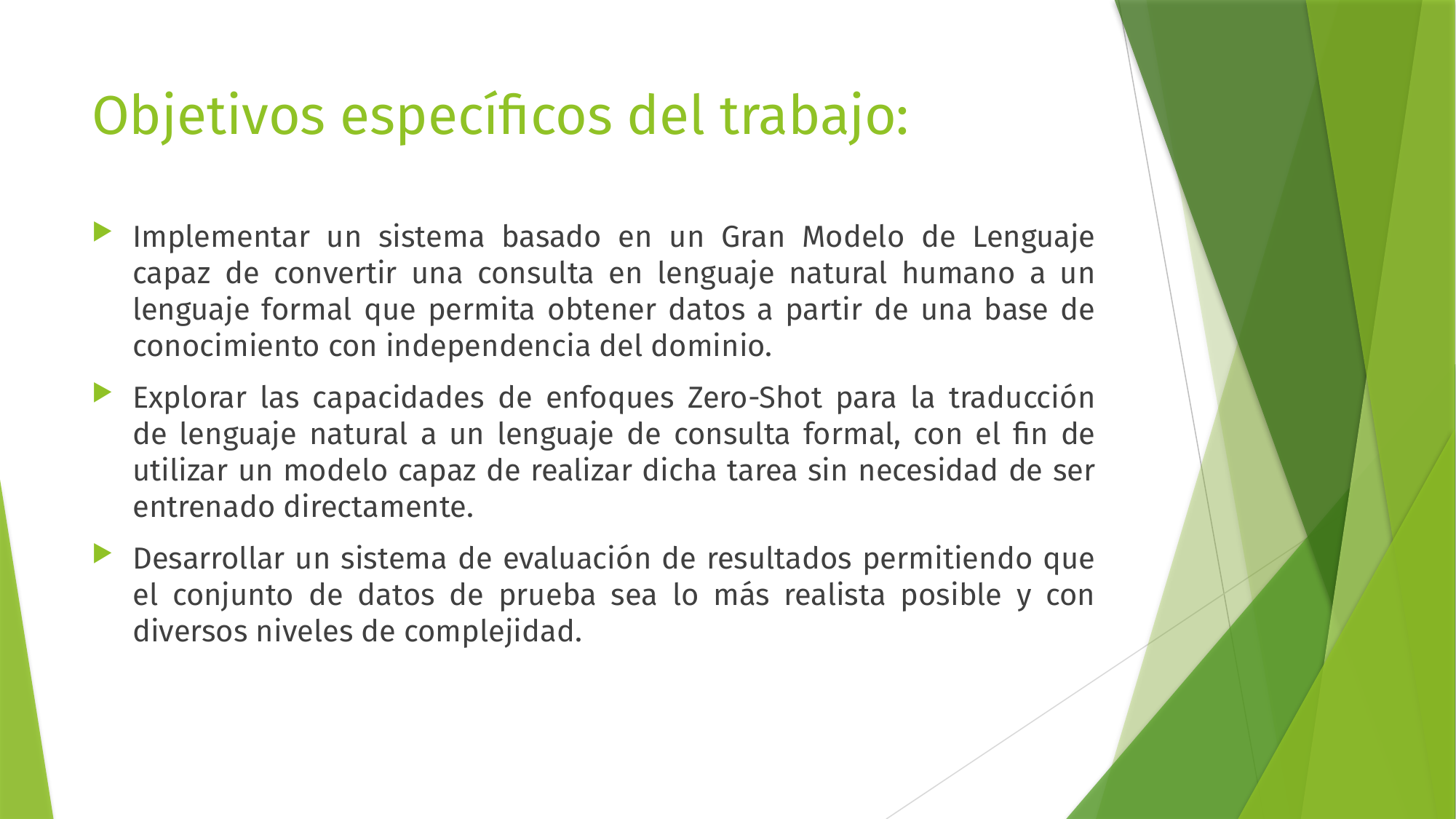

# Objetivos específicos del trabajo:
Implementar un sistema basado en un Gran Modelo de Lenguaje capaz de convertir una consulta en lenguaje natural humano a un lenguaje formal que permita obtener datos a partir de una base de conocimiento con independencia del dominio.
Explorar las capacidades de enfoques Zero-Shot para la traducción de lenguaje natural a un lenguaje de consulta formal, con el fin de utilizar un modelo capaz de realizar dicha tarea sin necesidad de ser entrenado directamente.
Desarrollar un sistema de evaluación de resultados permitiendo que el conjunto de datos de prueba sea lo más realista posible y con diversos niveles de complejidad.